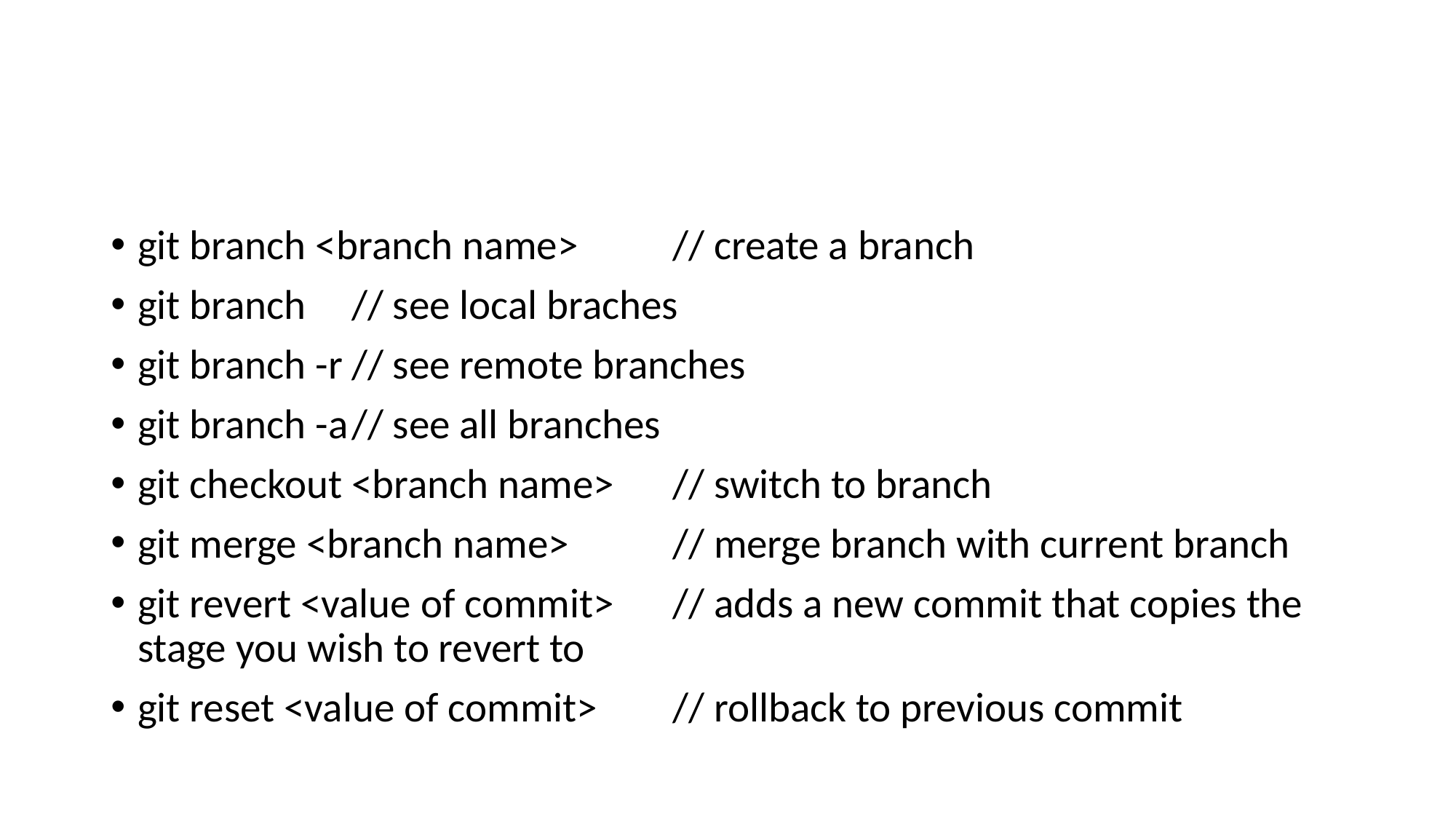

#
git branch <branch name>		// create a branch
git branch		// see local braches
git branch -r	// see remote branches
git branch -a	// see all branches
git checkout <branch name>	// switch to branch
git merge <branch name>	// merge branch with current branch
git revert <value of commit>	// adds a new commit that copies the stage you wish to revert to
git reset <value of commit>	// rollback to previous commit